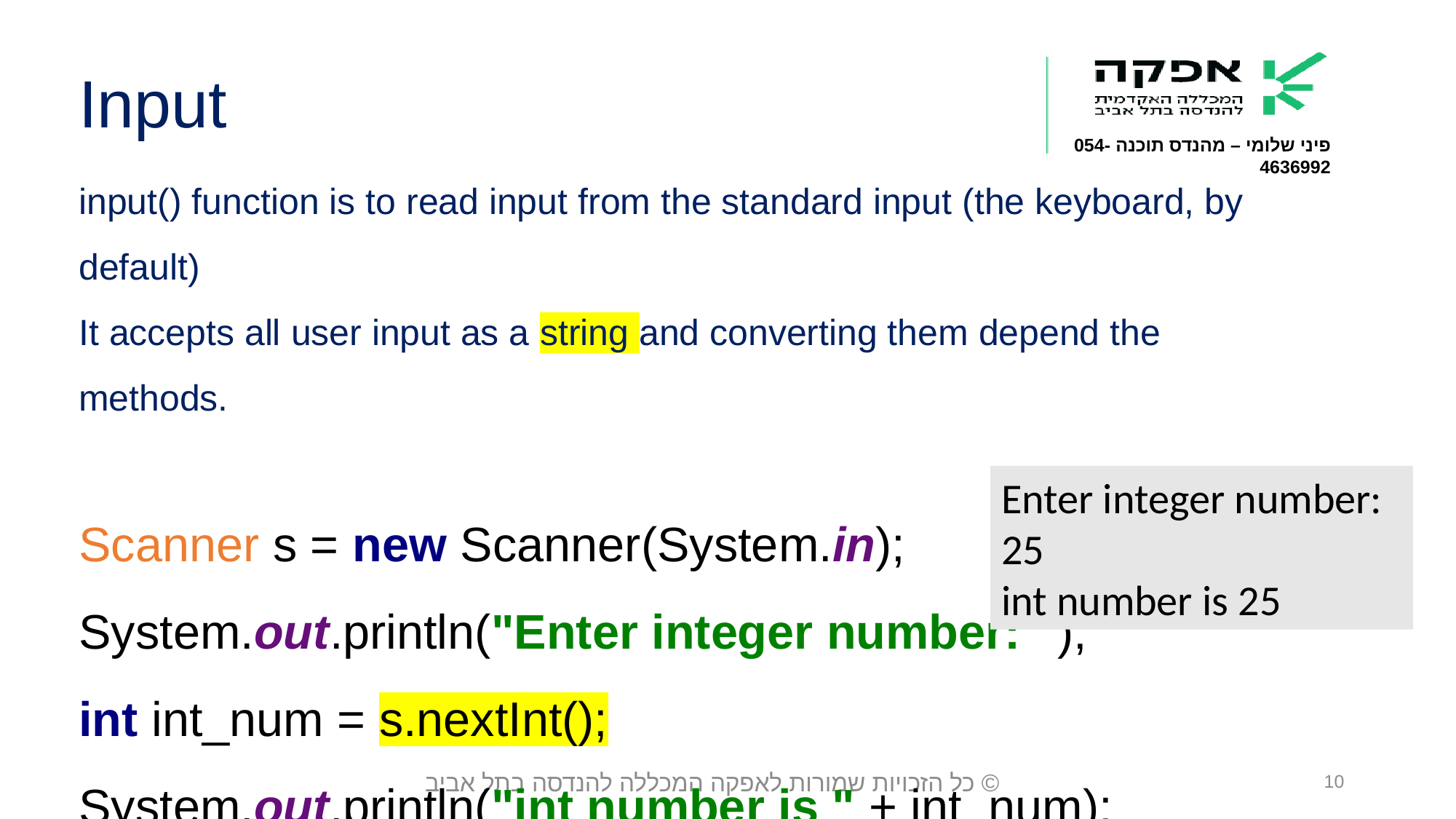

Input
input() function is to read input from the standard input (the keyboard, by default)
It accepts all user input as a string and converting them depend the methods.

Scanner s = new Scanner(System.in);
System.out.println("Enter integer number: ");
int int_num = s.nextInt();
System.out.println("int number is " + int_num);
s.close();
Enter integer number:
25
int number is 25
© כל הזכויות שמורות לאפקה המכללה להנדסה בתל אביב
10